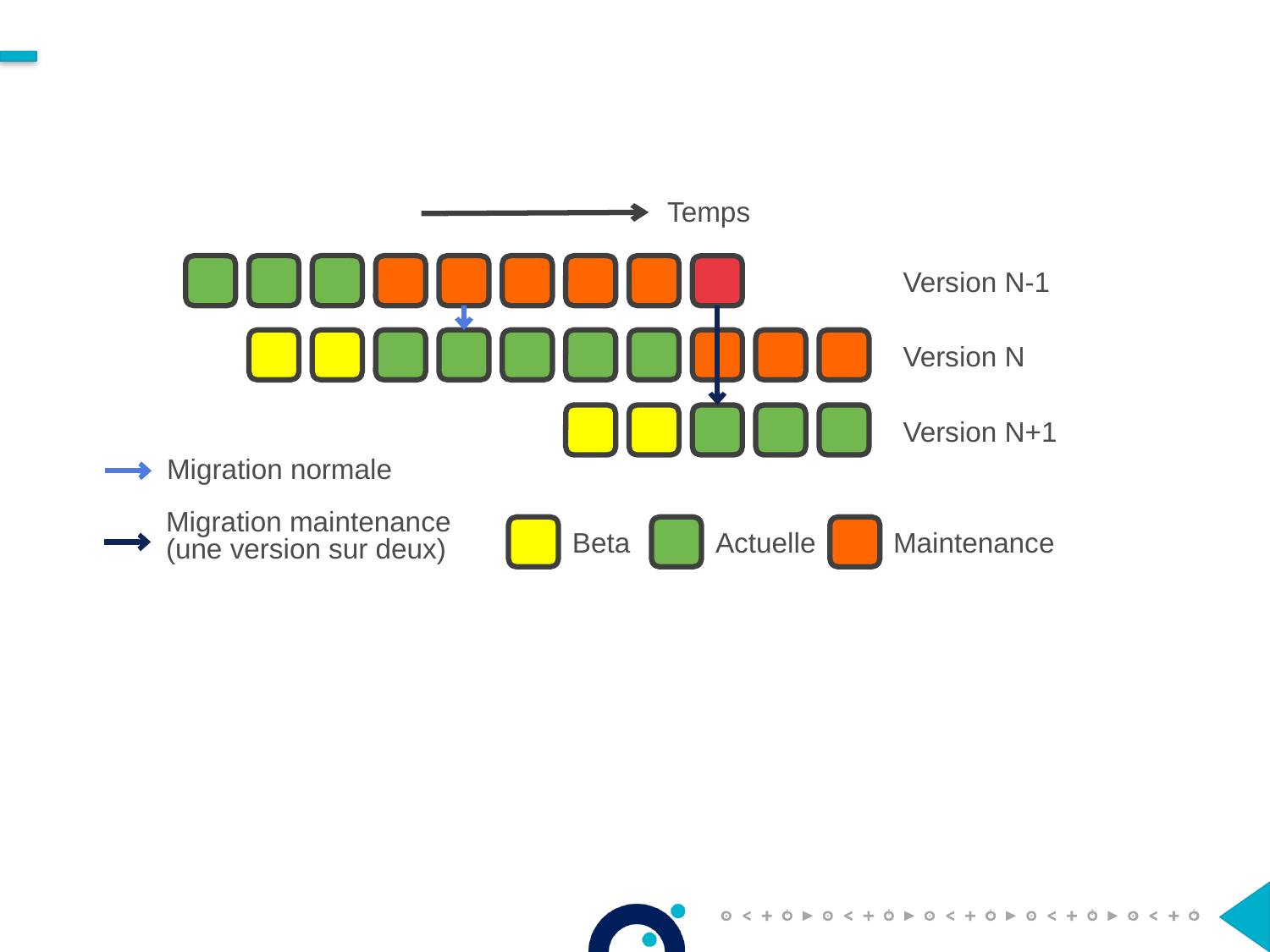

Temps

Version N-1

Version N

Version N+1
Migration normale
Migration maintenance
(une version sur deux)

Beta

Actuelle

Maintenance